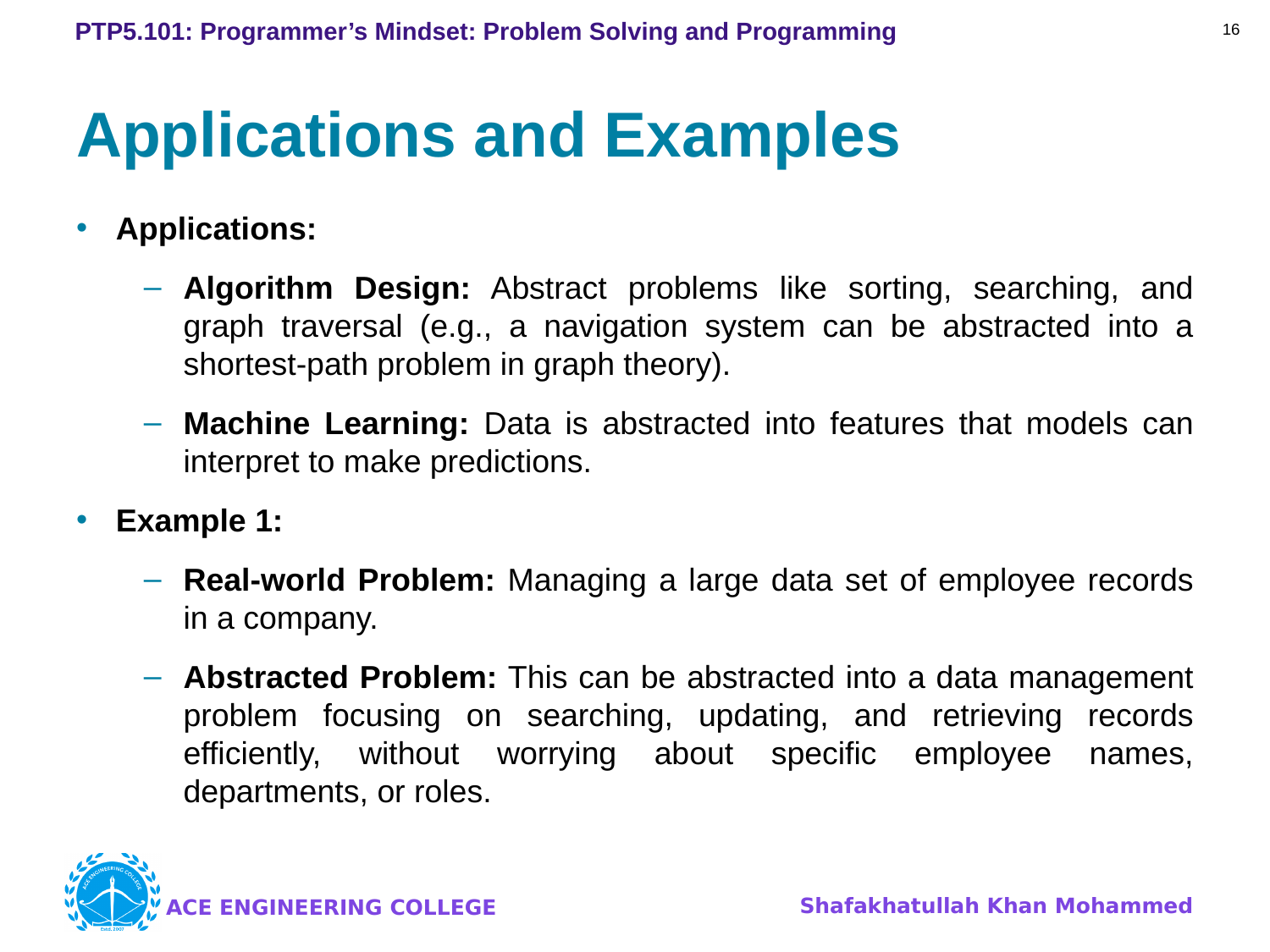

16
# Applications and Examples
Applications:
Algorithm Design: Abstract problems like sorting, searching, and graph traversal (e.g., a navigation system can be abstracted into a shortest-path problem in graph theory).
Machine Learning: Data is abstracted into features that models can interpret to make predictions.
Example 1:
Real-world Problem: Managing a large data set of employee records in a company.
Abstracted Problem: This can be abstracted into a data management problem focusing on searching, updating, and retrieving records efficiently, without worrying about specific employee names, departments, or roles.